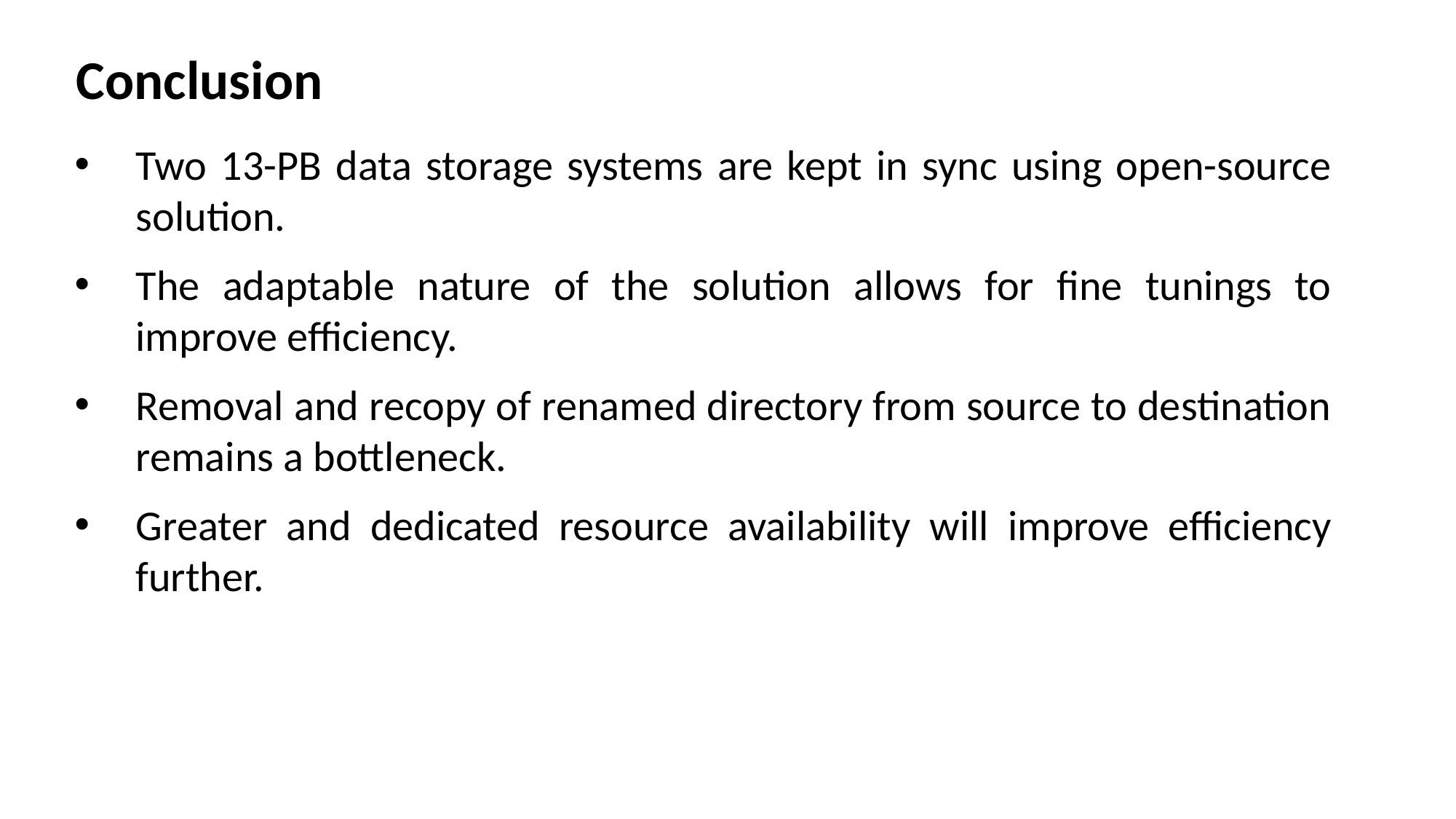

Conclusion
Two 13-PB data storage systems are kept in sync using open-source solution.
The adaptable nature of the solution allows for fine tunings to improve efficiency.
Removal and recopy of renamed directory from source to destination remains a bottleneck.
Greater and dedicated resource availability will improve efficiency further.